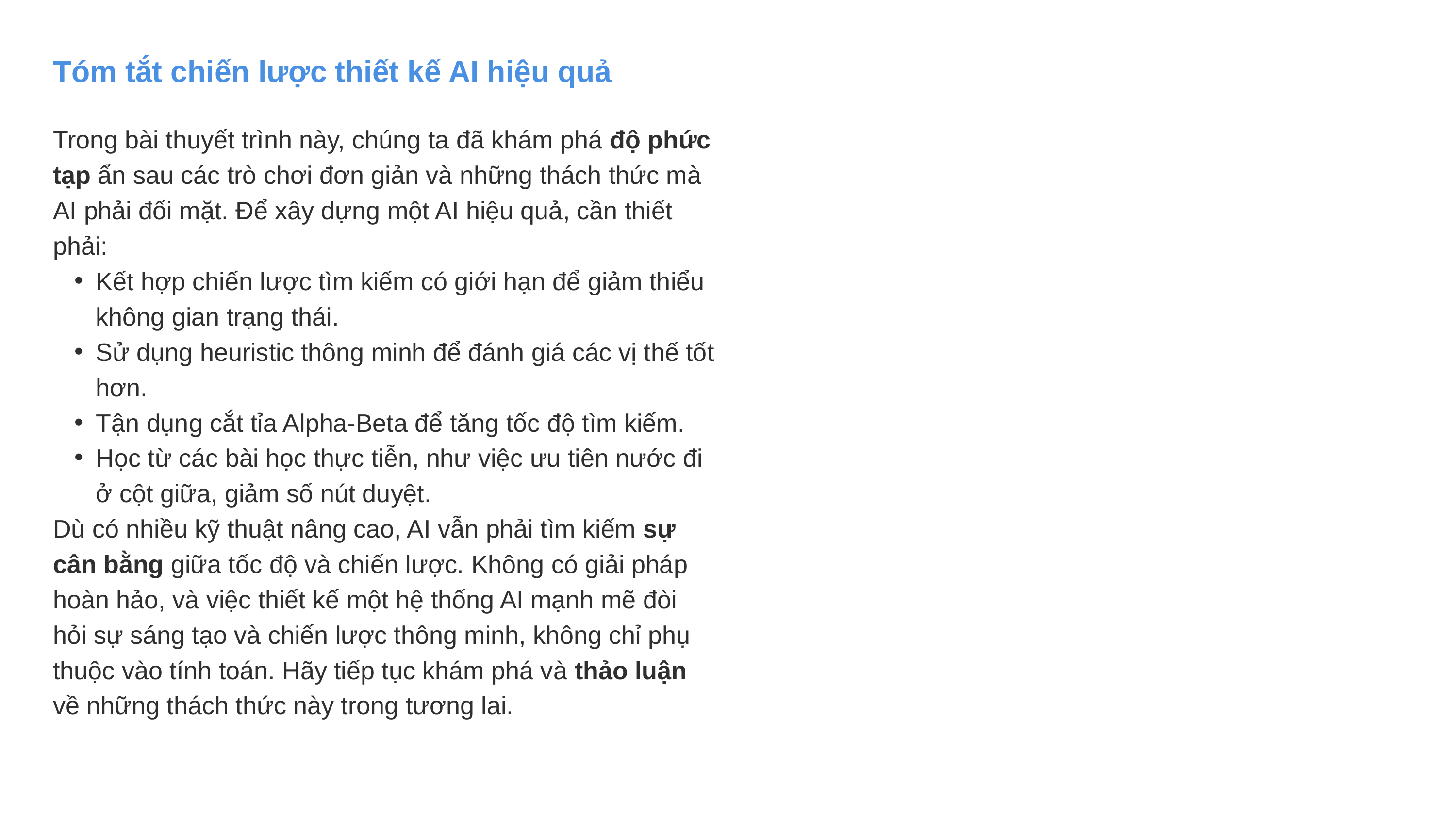

Tóm tắt chiến lược thiết kế AI hiệu quả
Trong bài thuyết trình này, chúng ta đã khám phá độ phức tạp ẩn sau các trò chơi đơn giản và những thách thức mà AI phải đối mặt. Để xây dựng một AI hiệu quả, cần thiết phải:
Kết hợp chiến lược tìm kiếm có giới hạn để giảm thiểu không gian trạng thái.
Sử dụng heuristic thông minh để đánh giá các vị thế tốt hơn.
Tận dụng cắt tỉa Alpha-Beta để tăng tốc độ tìm kiếm.
Học từ các bài học thực tiễn, như việc ưu tiên nước đi ở cột giữa, giảm số nút duyệt.
Dù có nhiều kỹ thuật nâng cao, AI vẫn phải tìm kiếm sự cân bằng giữa tốc độ và chiến lược. Không có giải pháp hoàn hảo, và việc thiết kế một hệ thống AI mạnh mẽ đòi hỏi sự sáng tạo và chiến lược thông minh, không chỉ phụ thuộc vào tính toán. Hãy tiếp tục khám phá và thảo luận về những thách thức này trong tương lai.